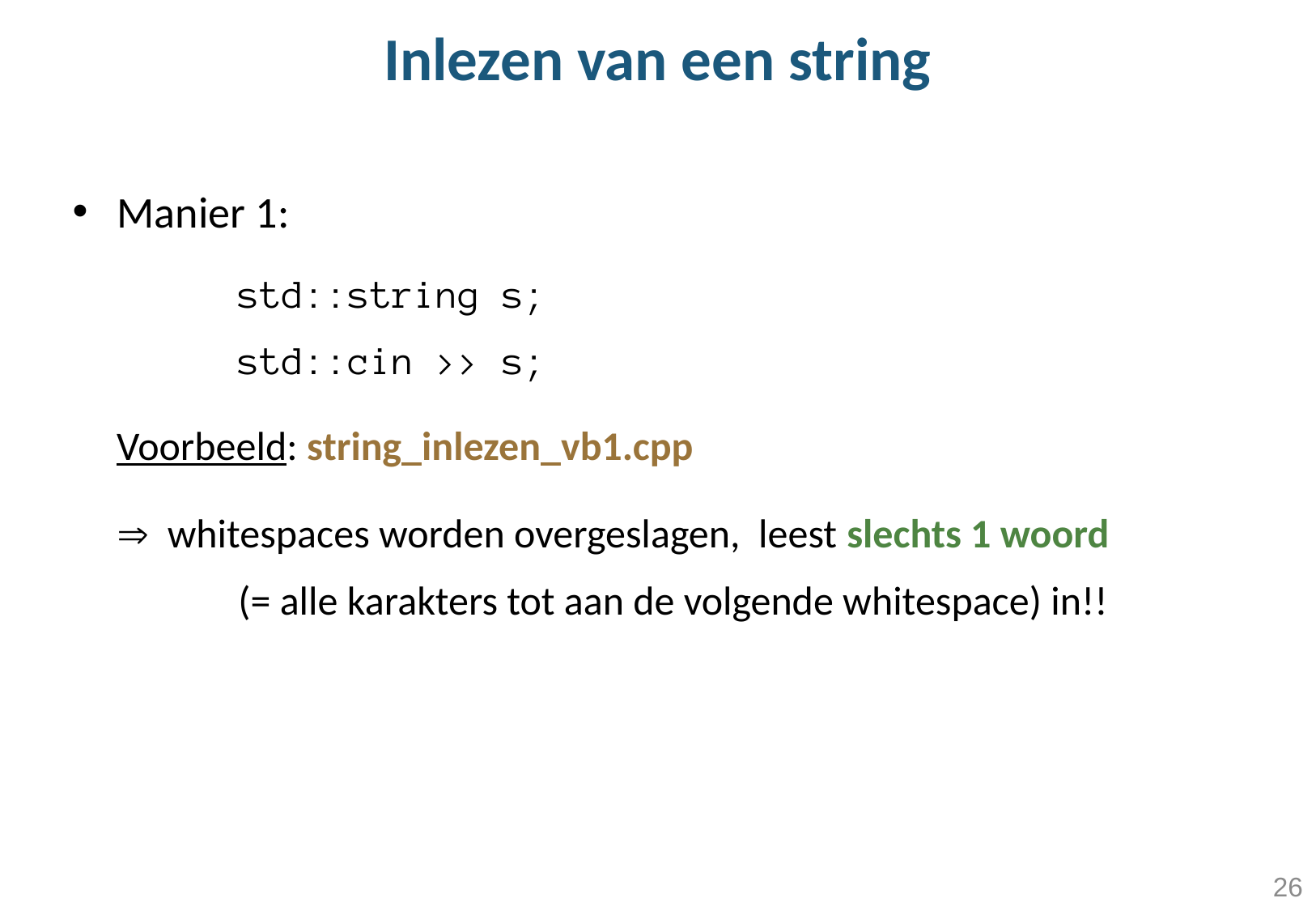

# Inlezen van een string
Manier 1:
		std::string s;
		std::cin >> s;

Voorbeeld: string_inlezen_vb1.cpp
	⇒  whitespaces worden overgeslagen,  leest slechts 1 woord 	(= alle karakters tot aan de volgende whitespace) in!!
26